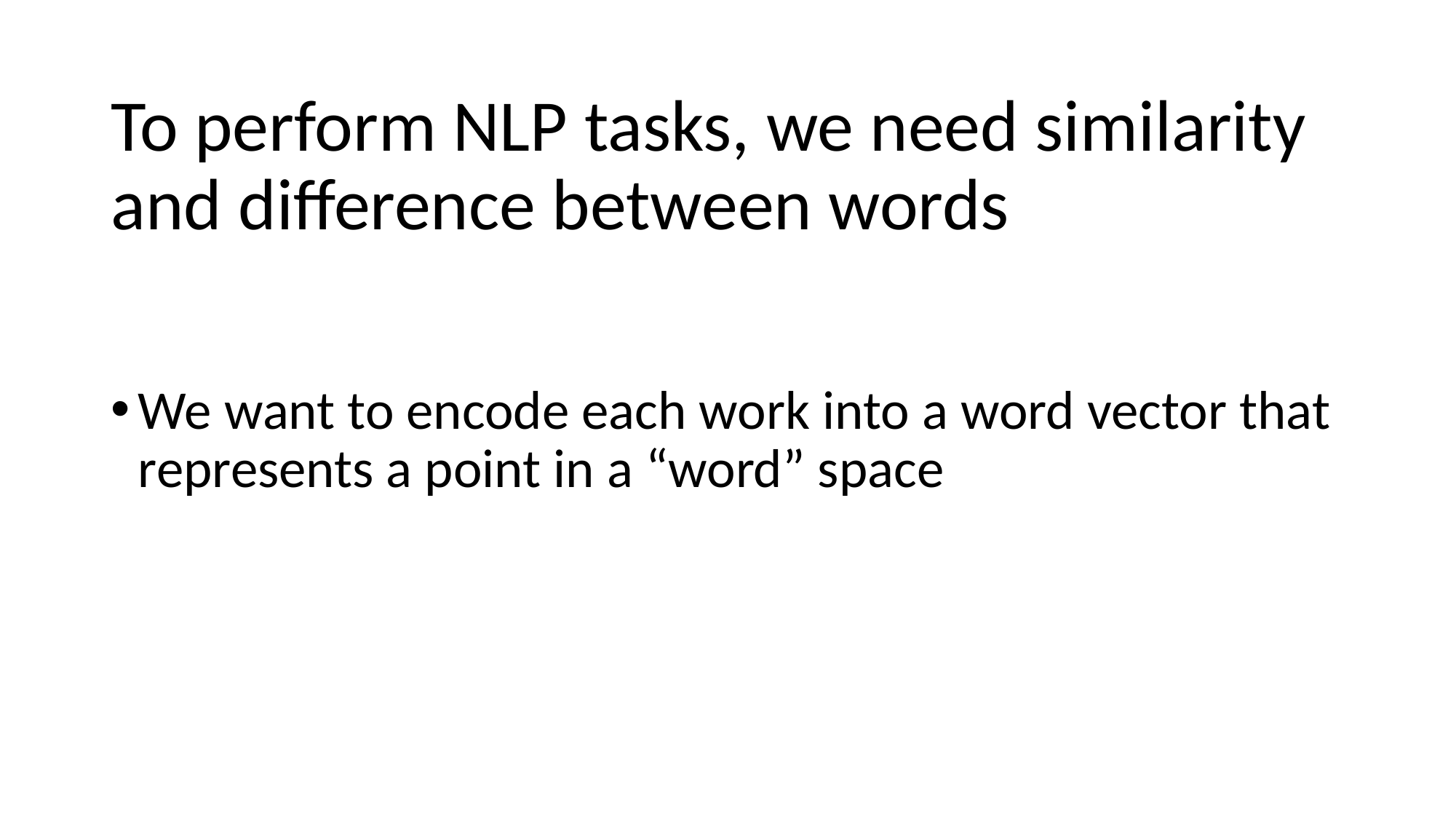

# To perform NLP tasks, we need similarity and difference between words
We want to encode each work into a word vector that represents a point in a “word” space